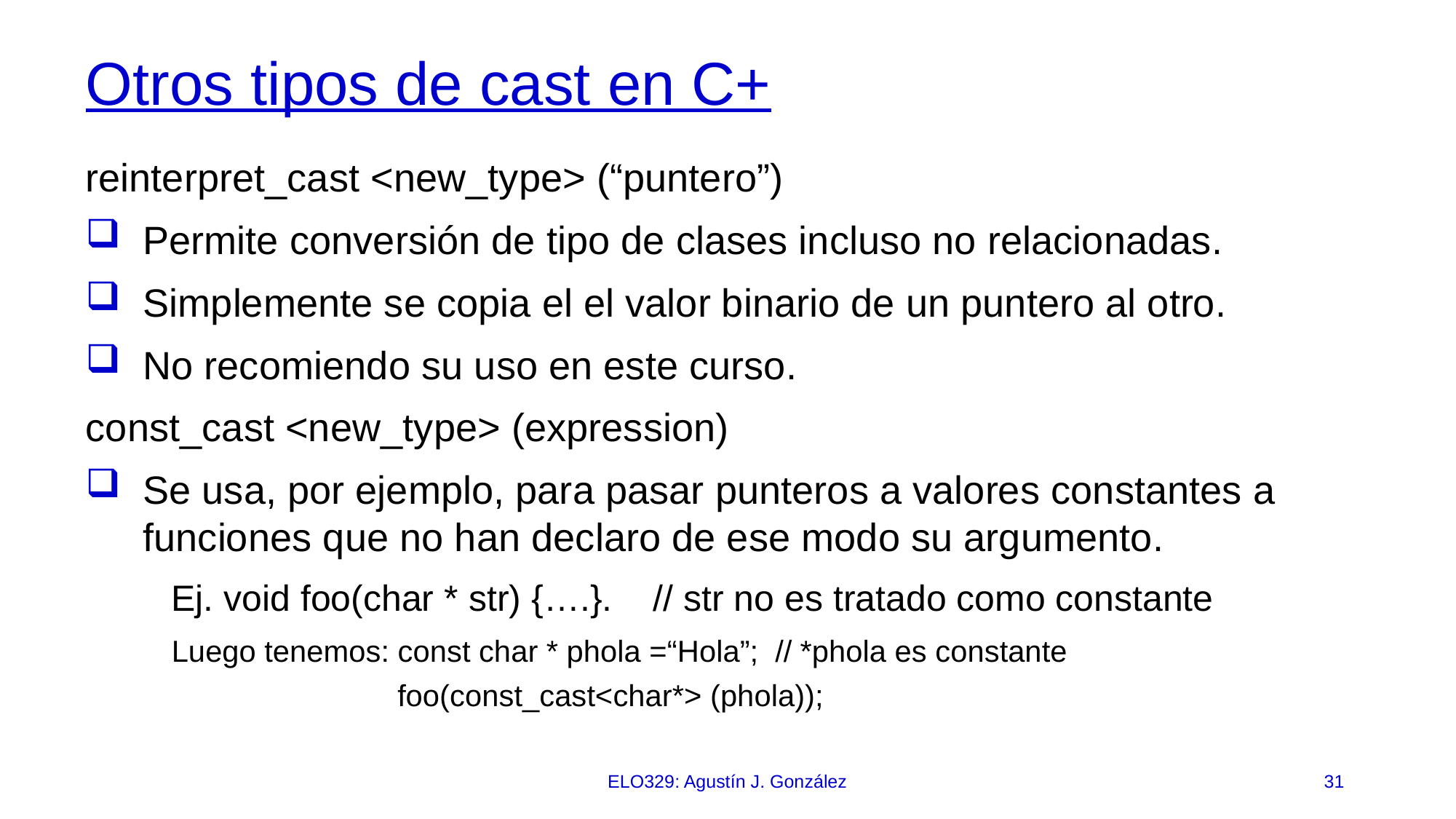

# Otros tipos de cast en C+
reinterpret_cast <new_type> (“puntero”)
Permite conversión de tipo de clases incluso no relacionadas.
Simplemente se copia el el valor binario de un puntero al otro.
No recomiendo su uso en este curso.
const_cast <new_type> (expression)
Se usa, por ejemplo, para pasar punteros a valores constantes a funciones que no han declaro de ese modo su argumento.
Ej. void foo(char * str) {….}.    // str no es tratado como constante
Luego tenemos: const char * phola =“Hola”;  // *phola es constante
                           foo(const_cast<char*> (phola));

ELO329: Agustín J. González
31